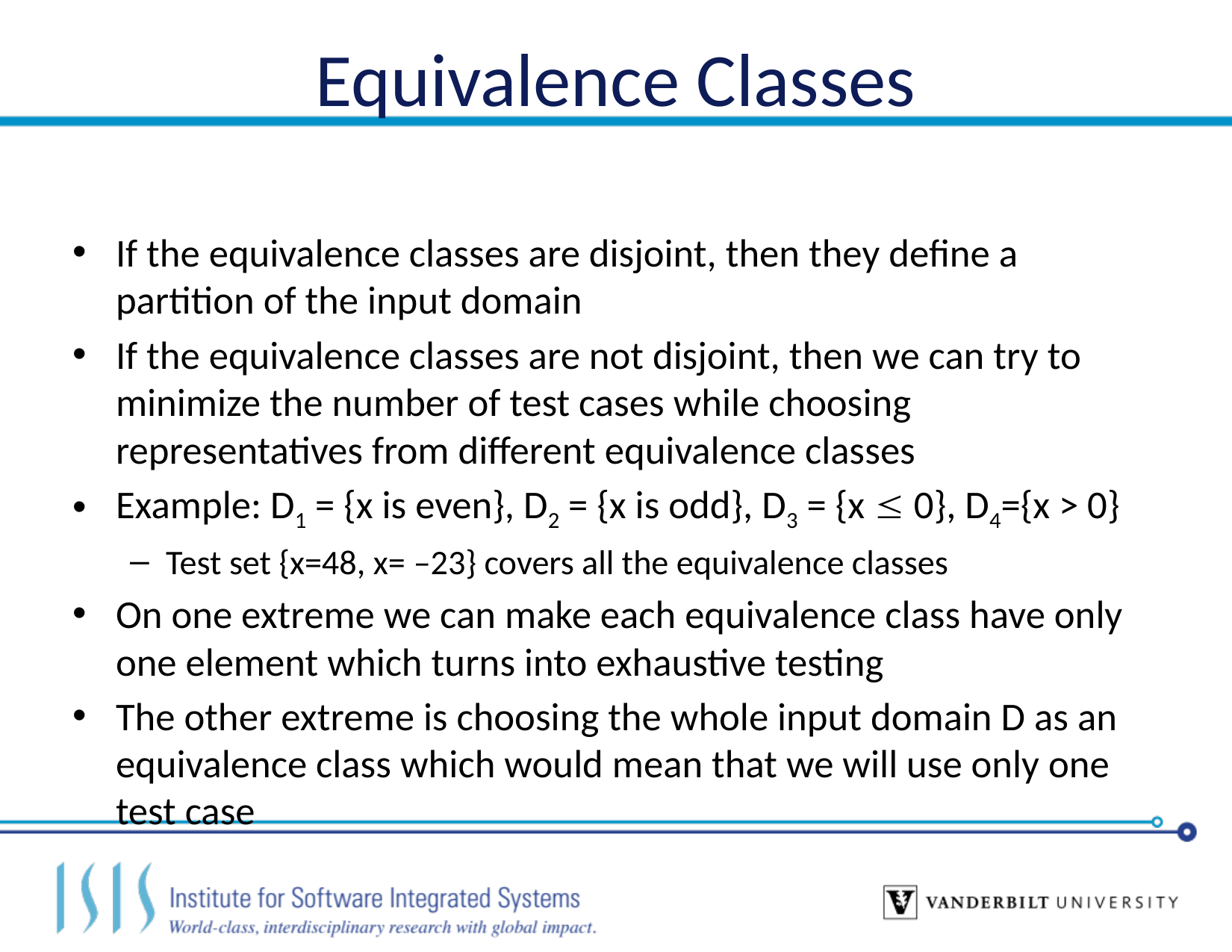

# Equivalence Classes
If the equivalence classes are disjoint, then they define a partition of the input domain
If the equivalence classes are not disjoint, then we can try to minimize the number of test cases while choosing representatives from different equivalence classes
Example: D1 = {x is even}, D2 = {x is odd}, D3 = {x ≤ 0}, D4={x > 0}
Test set {x=48, x= –23} covers all the equivalence classes
On one extreme we can make each equivalence class have only one element which turns into exhaustive testing
The other extreme is choosing the whole input domain D as an equivalence class which would mean that we will use only one test case